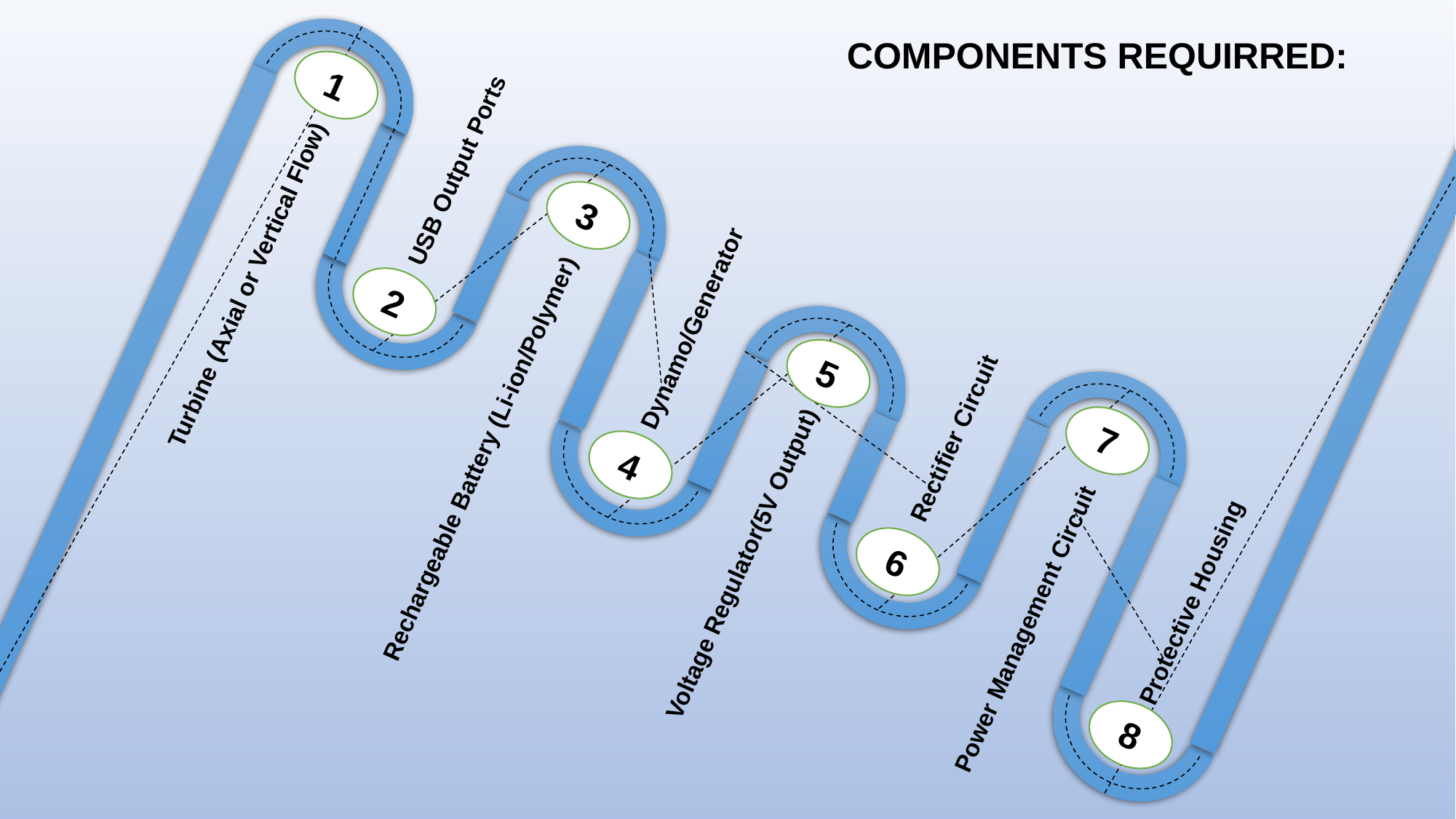

COMPONENTS REQUIRRED:
1
USB Output Ports
3
Turbine (Axial or Vertical Flow)
2
Dynamo/Generator
5
Rectifier Circuit
7
4
Rechargeable Battery (Li-ion/Polymer)
6
Voltage Regulator(5V Output)
Protective Housing
Power Management Circuit
8